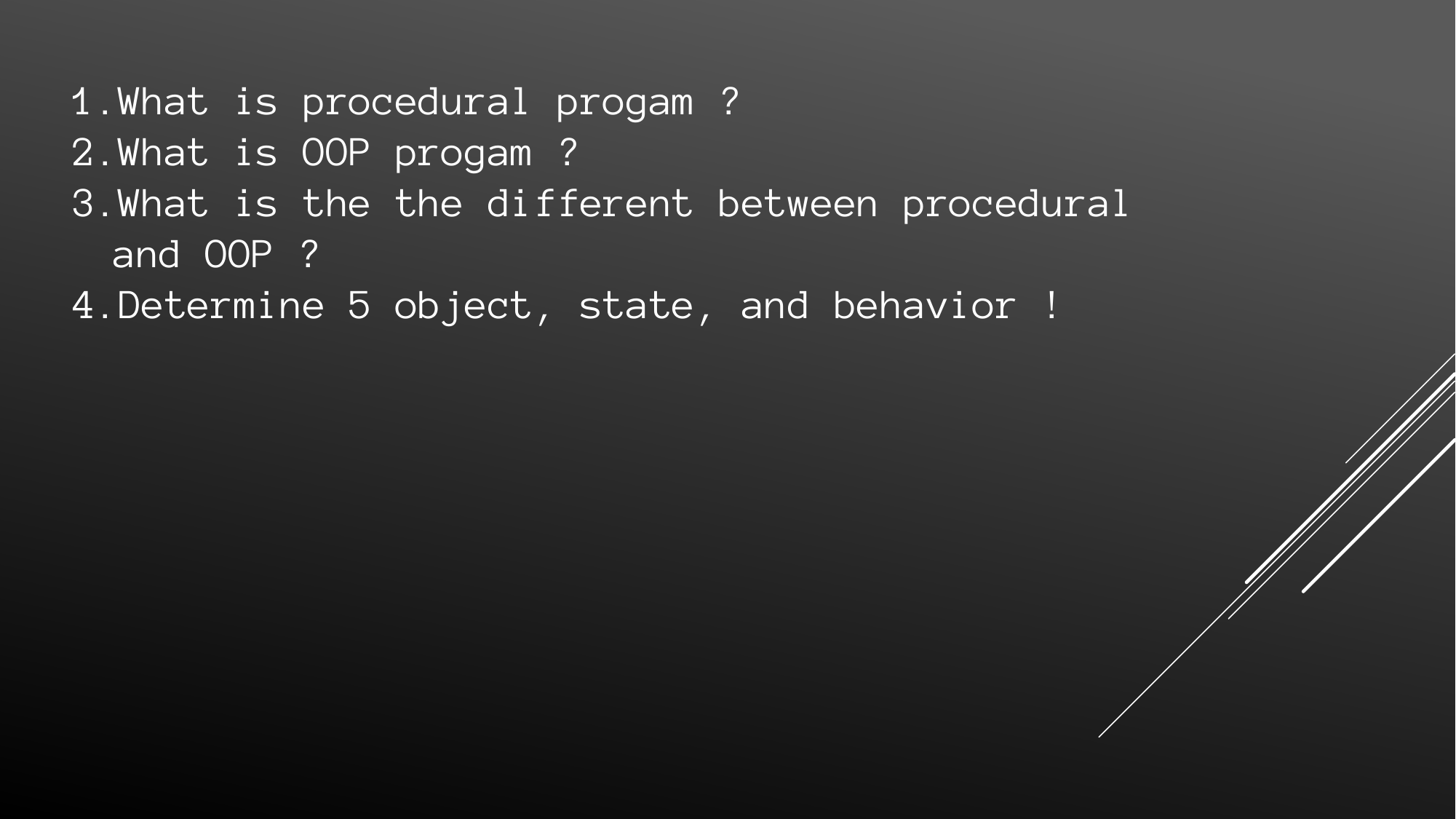

What is procedural progam ?
What is OOP progam ?
What is the the different between procedural and OOP ?
Determine 5 object, state, and behavior !